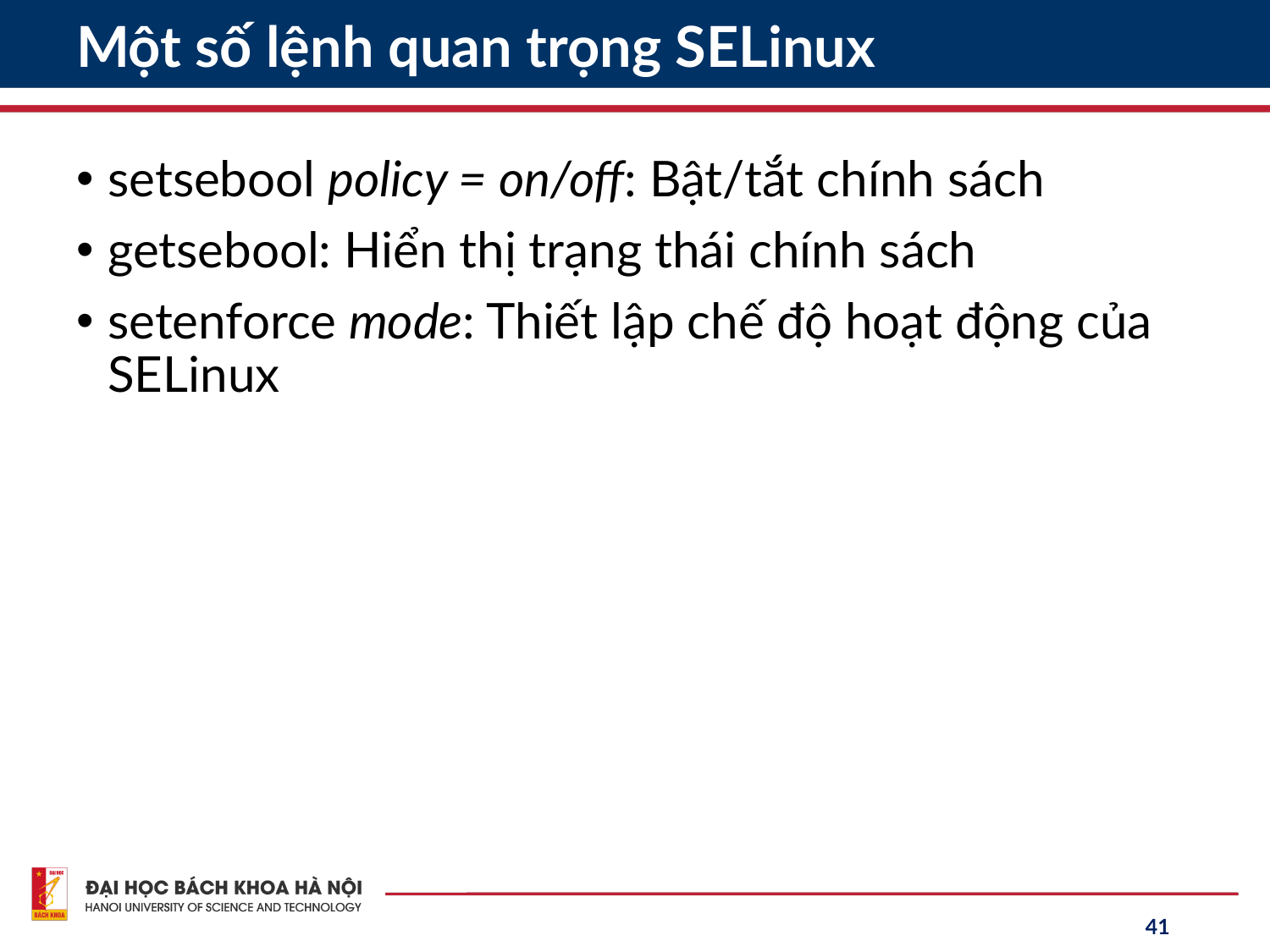

# Một số lệnh quan trọng SELinux
setsebool policy = on/off: Bật/tắt chính sách
getsebool: Hiển thị trạng thái chính sách
setenforce mode: Thiết lập chế độ hoạt động của SELinux

41